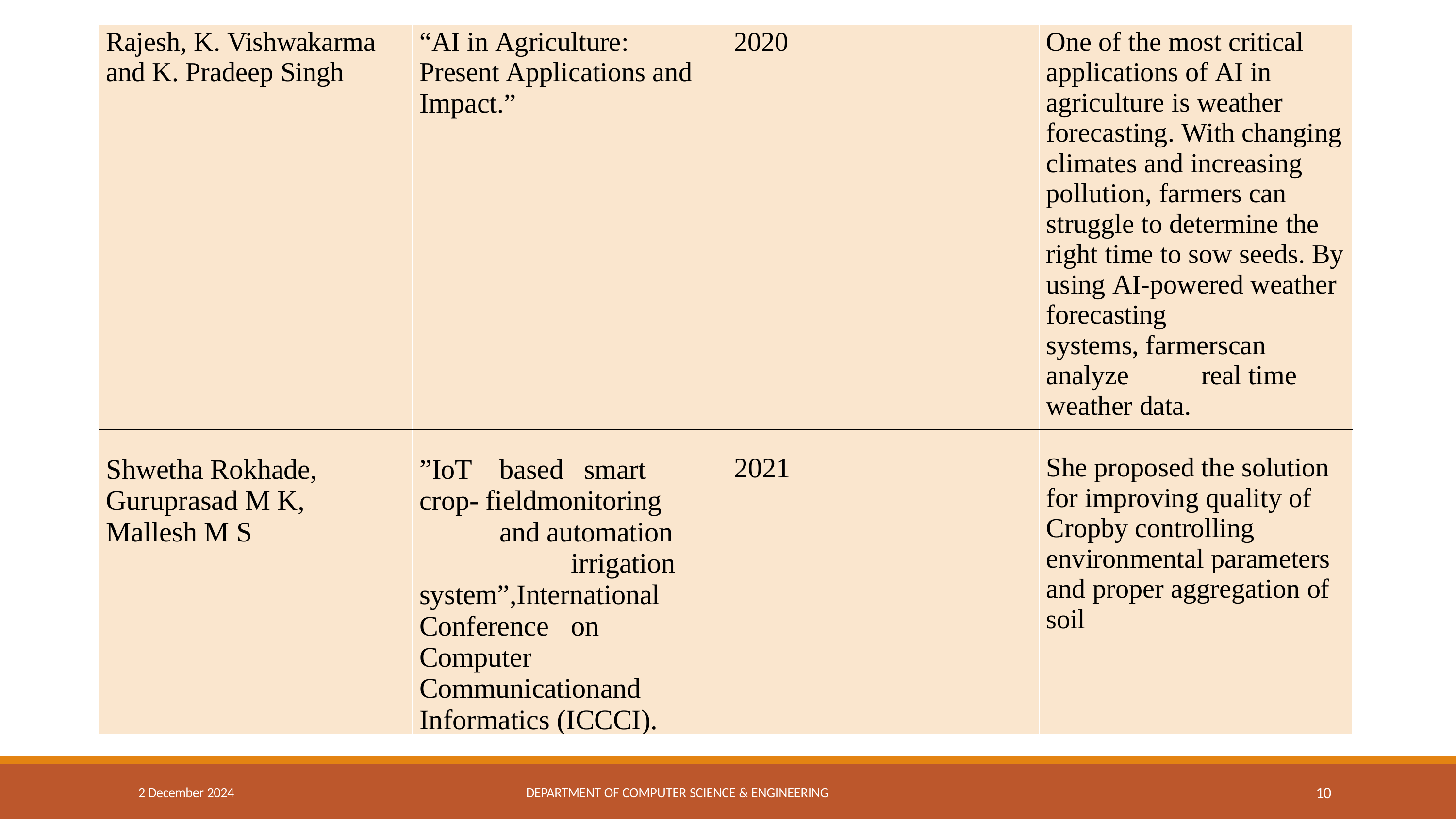

| Rajesh, K. Vishwakarma and K. Pradeep Singh | “AI in Agriculture: Present Applications and Impact.” | 2020 | One of the most critical applications of AI in agriculture is weather forecasting. With changing climates and increasing pollution, farmers can struggle to determine the right time to sow seeds. By using AI-powered weather forecasting systems, farmerscan analyze real time weather data. |
| --- | --- | --- | --- |
| Shwetha Rokhade, Guruprasad M K, Mallesh M S | ”IoT based smart crop- fieldmonitoring and automation irrigation system”,International Conference on Computer Communicationand Informatics (ICCCI). | 2021 | She proposed the solution for improving quality of Cropby controlling environmental parameters and proper aggregation of soil |
10
2 December 2024
DEPARTMENT OF COMPUTER SCIENCE & ENGINEERING